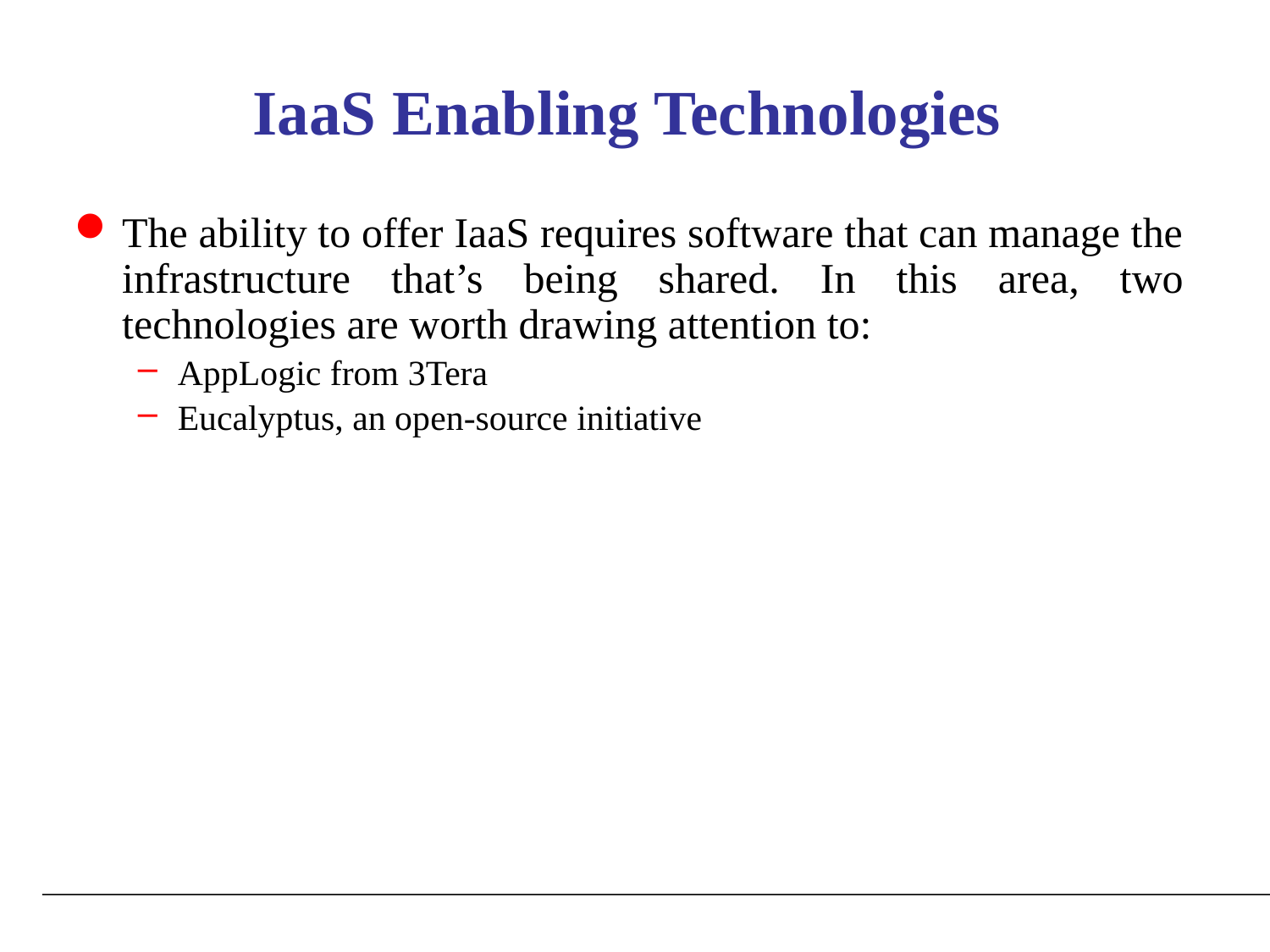

# IaaS Enabling Technologies
The ability to offer IaaS requires software that can manage the infrastructure that’s being shared. In this area, two technologies are worth drawing attention to:
AppLogic from 3Tera
Eucalyptus, an open-source initiative